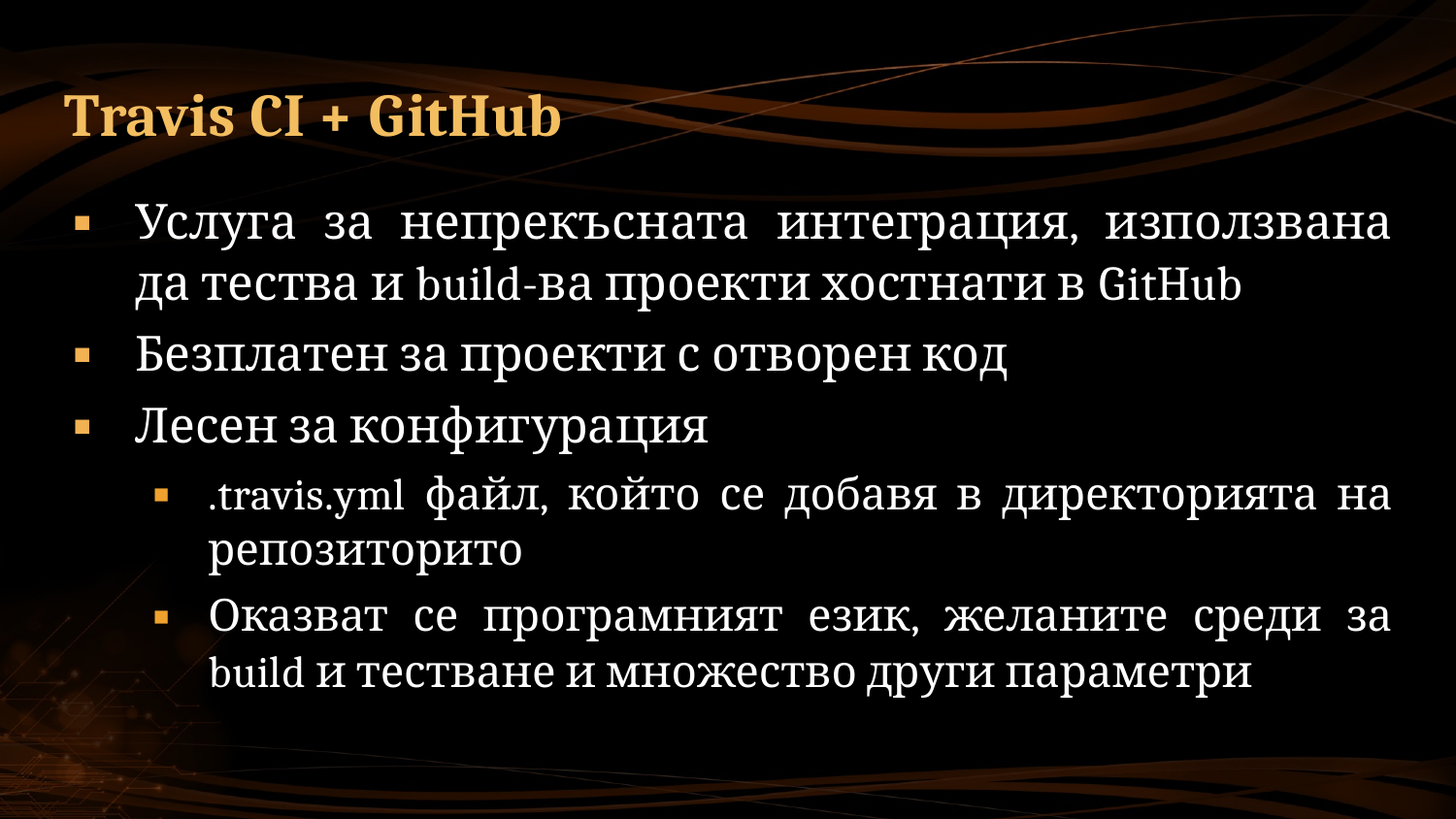

# Travis CI + GitHub
Услуга за непрекъсната интеграция, използвана да тества и build-ва проекти хостнати в GitHub
Безплатен за проекти с отворен код
Лесен за конфигурация
.travis.yml файл, който се добавя в директорията на репозиторито
Оказват се програмният език, желаните среди за build и тестване и множество други параметри